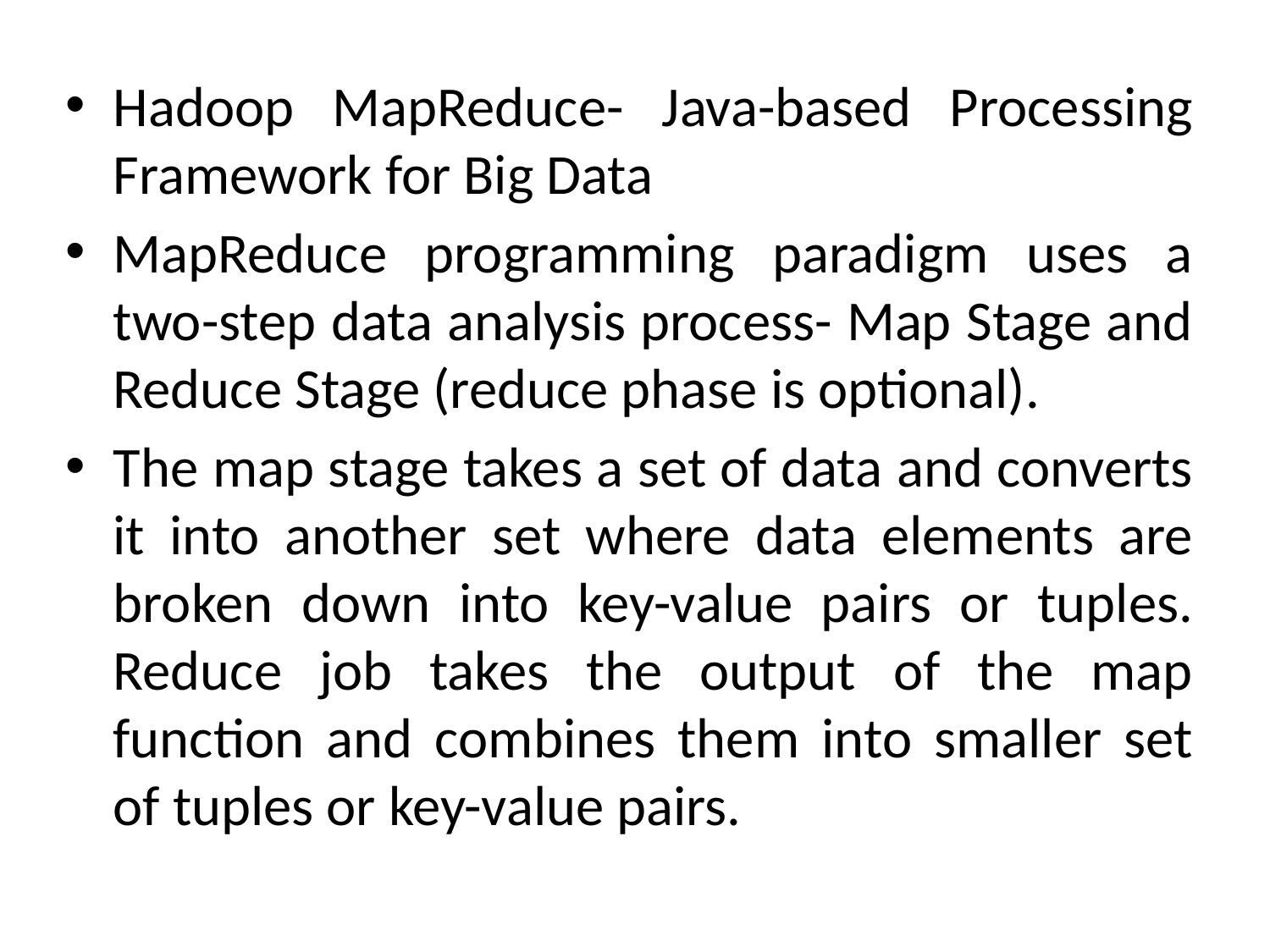

Hadoop MapReduce- Java-based Processing Framework for Big Data
MapReduce programming paradigm uses a two-step data analysis process- Map Stage and Reduce Stage (reduce phase is optional).
The map stage takes a set of data and converts it into another set where data elements are broken down into key-value pairs or tuples. Reduce job takes the output of the map function and combines them into smaller set of tuples or key-value pairs.